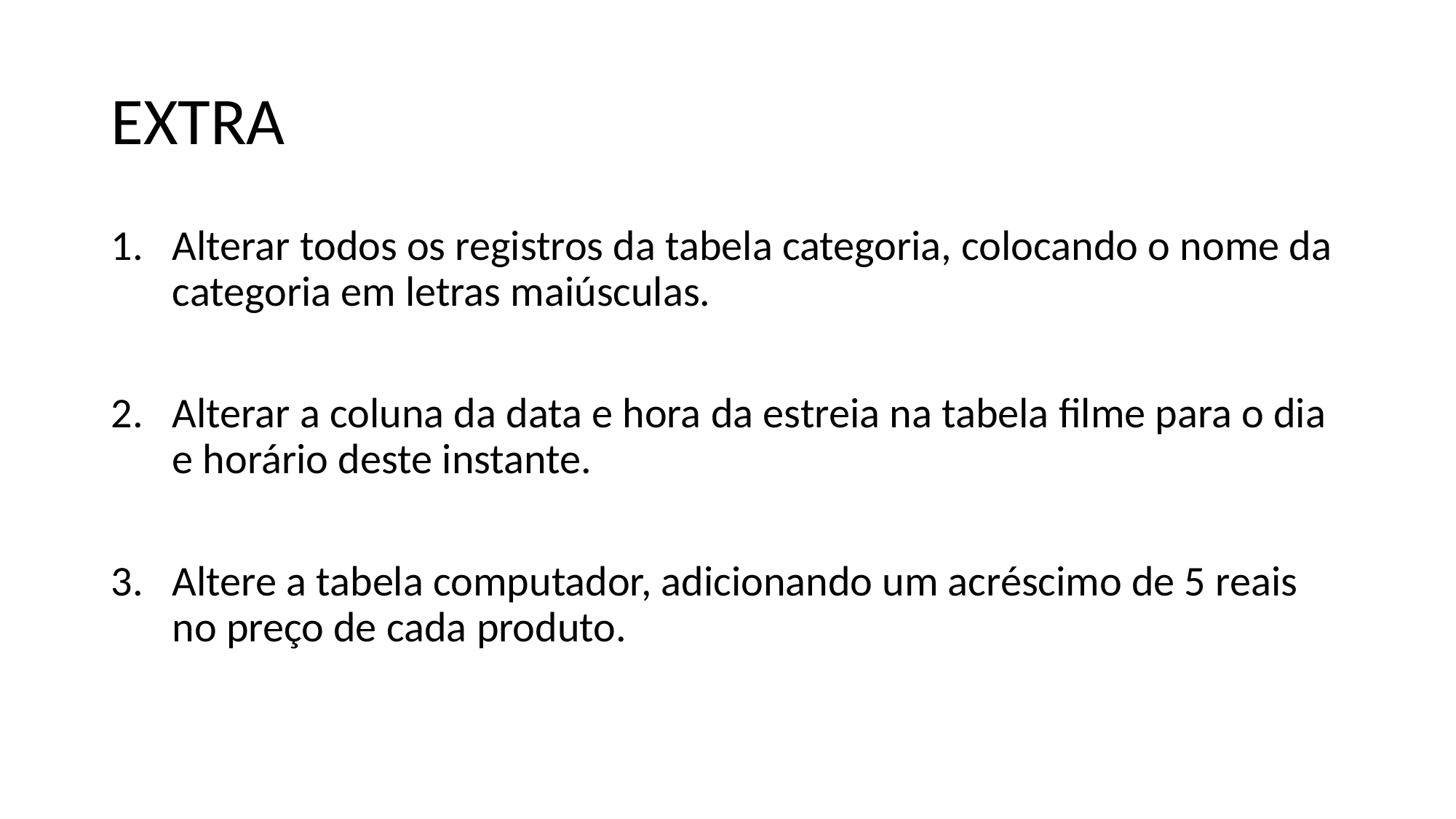

# EXTRA
Alterar todos os registros da tabela categoria, colocando o nome da categoria em letras maiúsculas.

Alterar a coluna da data e hora da estreia na tabela filme para o dia e horário deste instante.

Altere a tabela computador, adicionando um acréscimo de 5 reais no preço de cada produto.